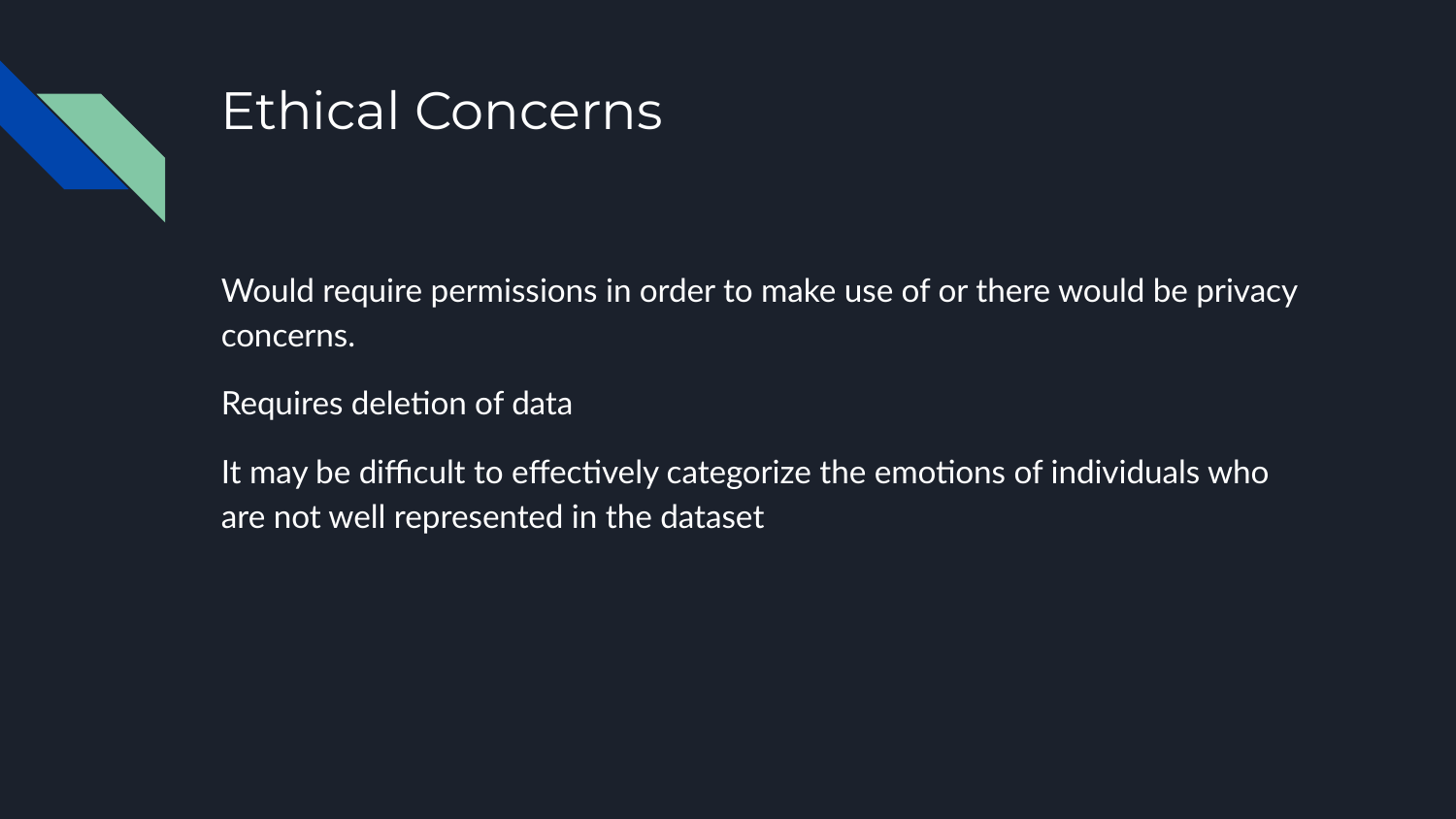

# Ethical Concerns
Would require permissions in order to make use of or there would be privacy concerns.
Requires deletion of data
It may be difficult to effectively categorize the emotions of individuals who are not well represented in the dataset